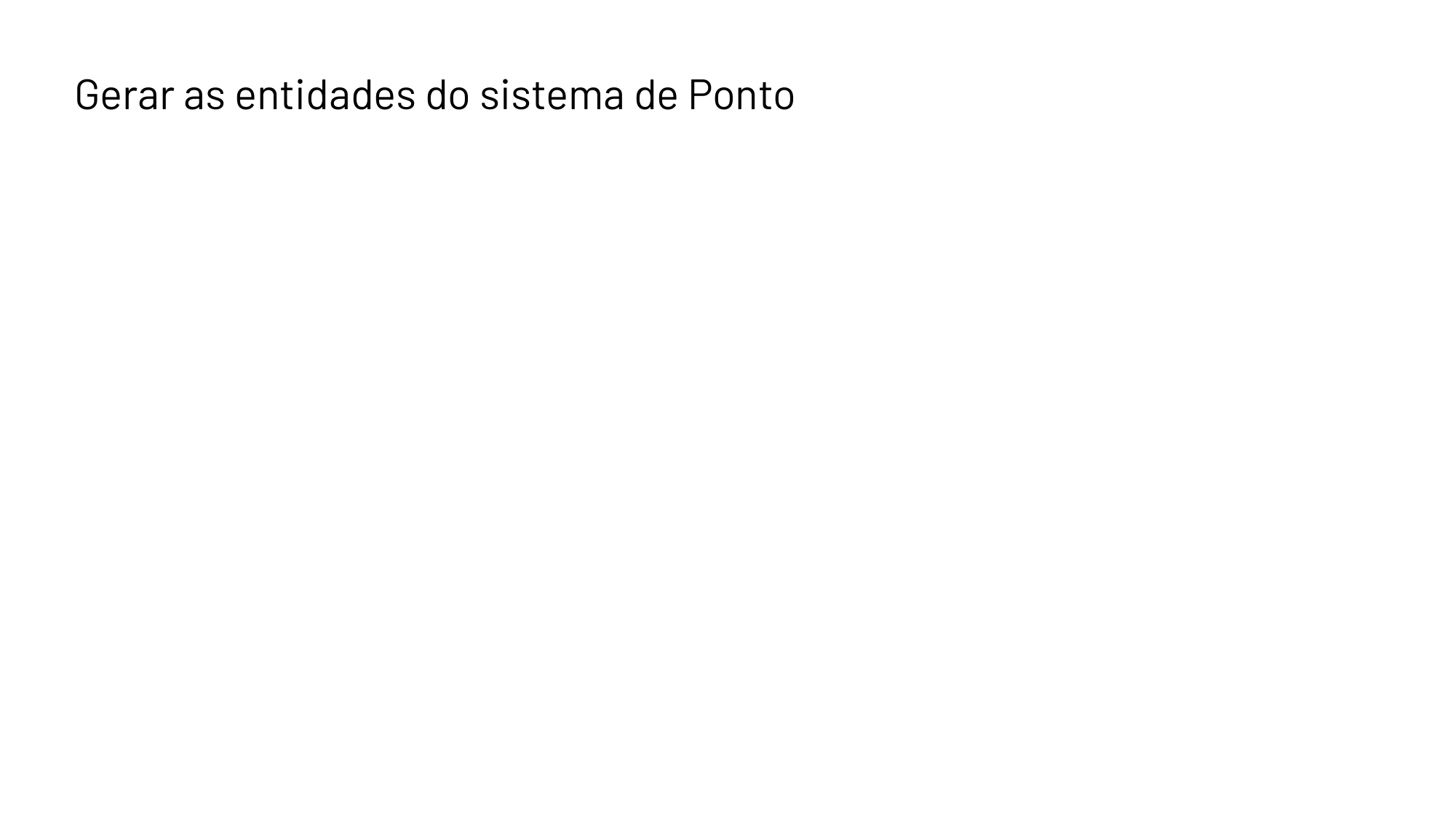

Gerar as entidades do sistema de Ponto